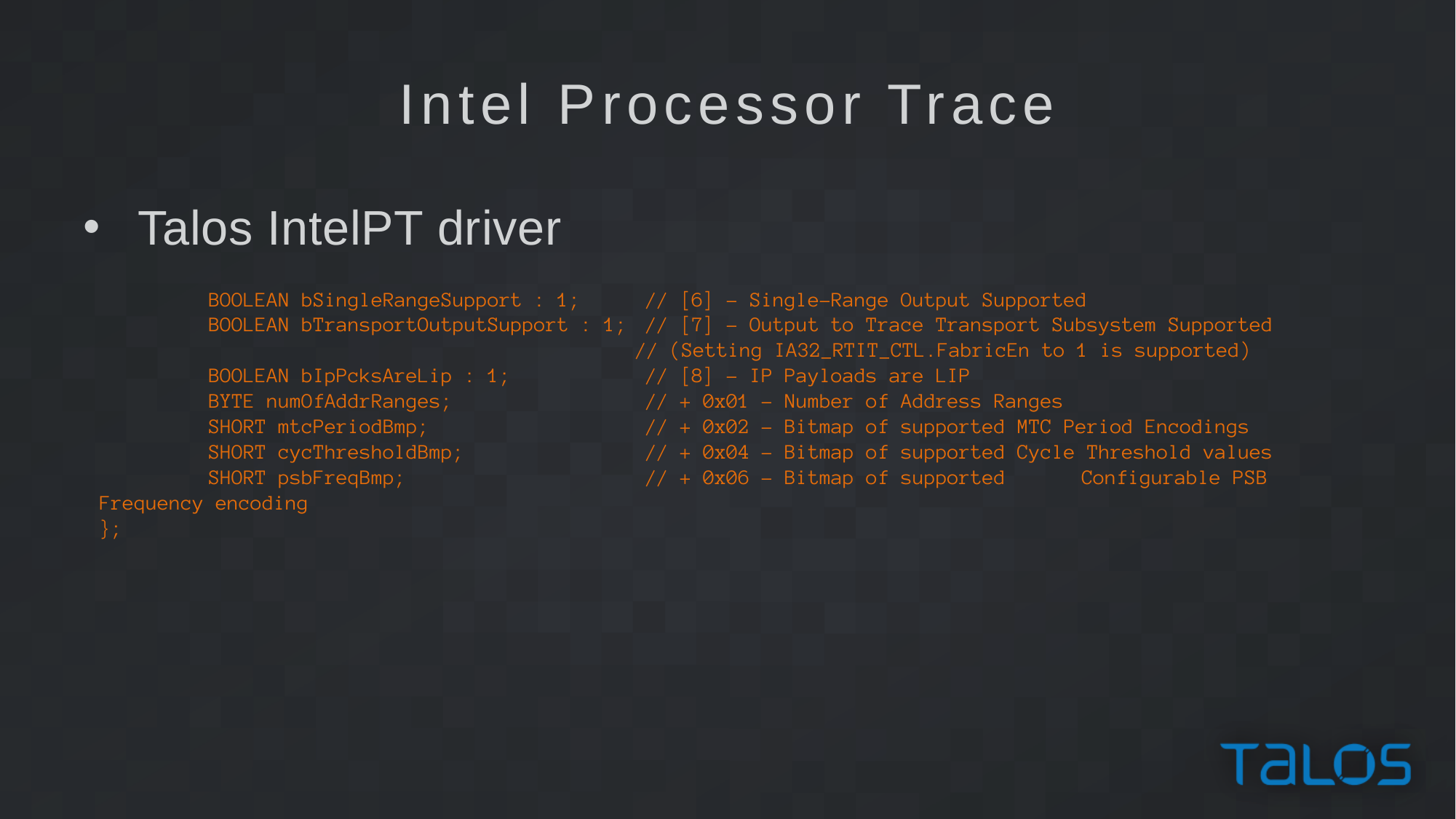

Intel Processor Trace
Talos IntelPT driver

	BOOLEAN bSingleRangeSupport : 1;	// [6] - Single-Range Output Supported
	BOOLEAN bTransportOutputSupport : 1;	// [7] - Output to Trace Transport Subsystem Supported
                                              // (Setting IA32_RTIT_CTL.FabricEn to 1 is supported)
	BOOLEAN bIpPcksAreLip : 1;		// [8] - IP Payloads are LIP
	BYTE numOfAddrRanges;		// + 0x01 - Number of Address Ranges
	SHORT mtcPeriodBmp;		// + 0x02 - Bitmap of supported MTC Period Encodings
	SHORT cycThresholdBmp;		// + 0x04 - Bitmap of supported Cycle Threshold values
	SHORT psbFreqBmp;			// + 0x06 - Bitmap of supported	Configurable PSB Frequency encoding
};